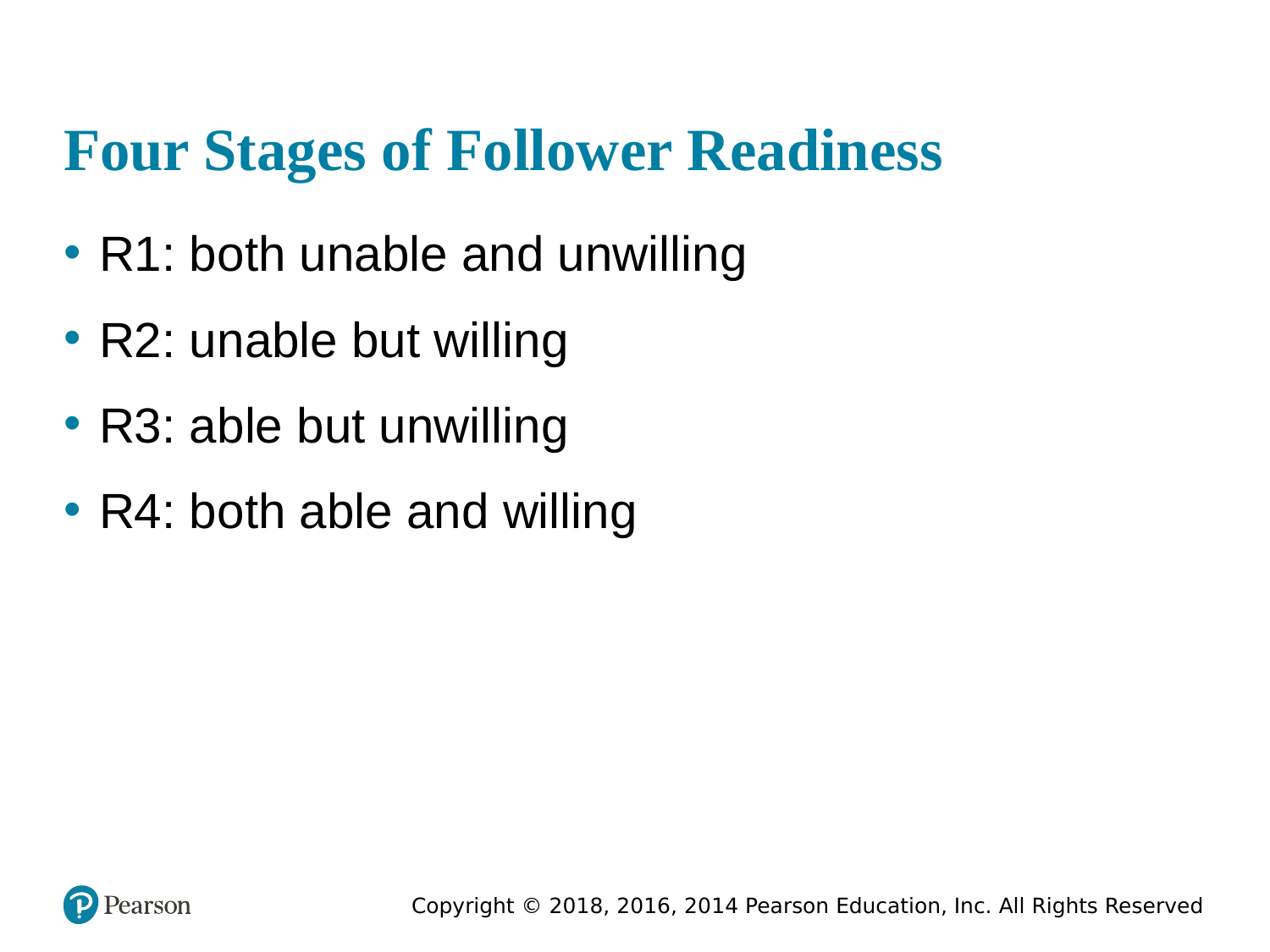

# Four Stages of Follower Readiness
R1: both unable and unwilling
R2: unable but willing
R3: able but unwilling
R4: both able and willing